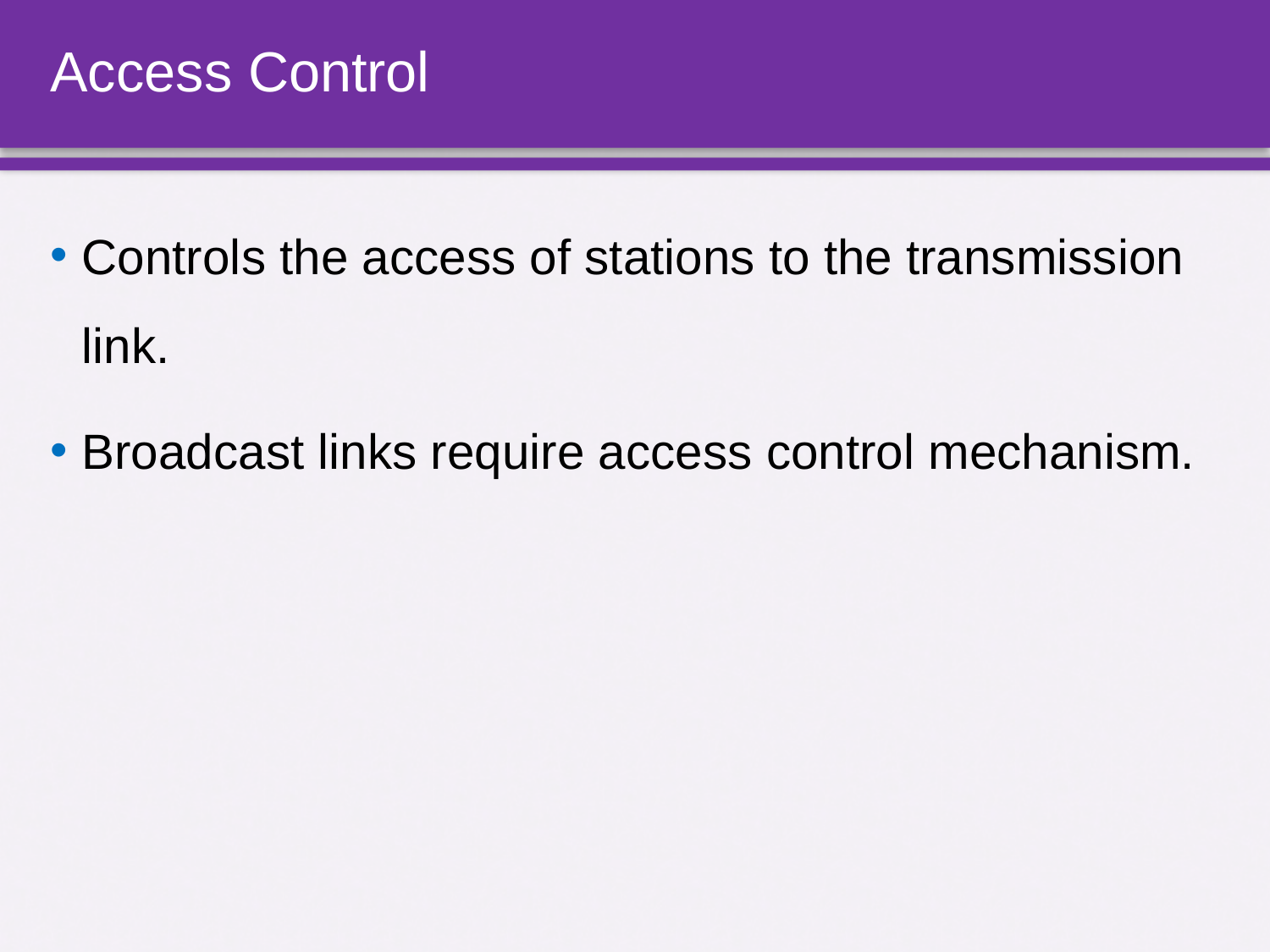

# Access Control
Controls the access of stations to the transmission link.
Broadcast links require access control mechanism.